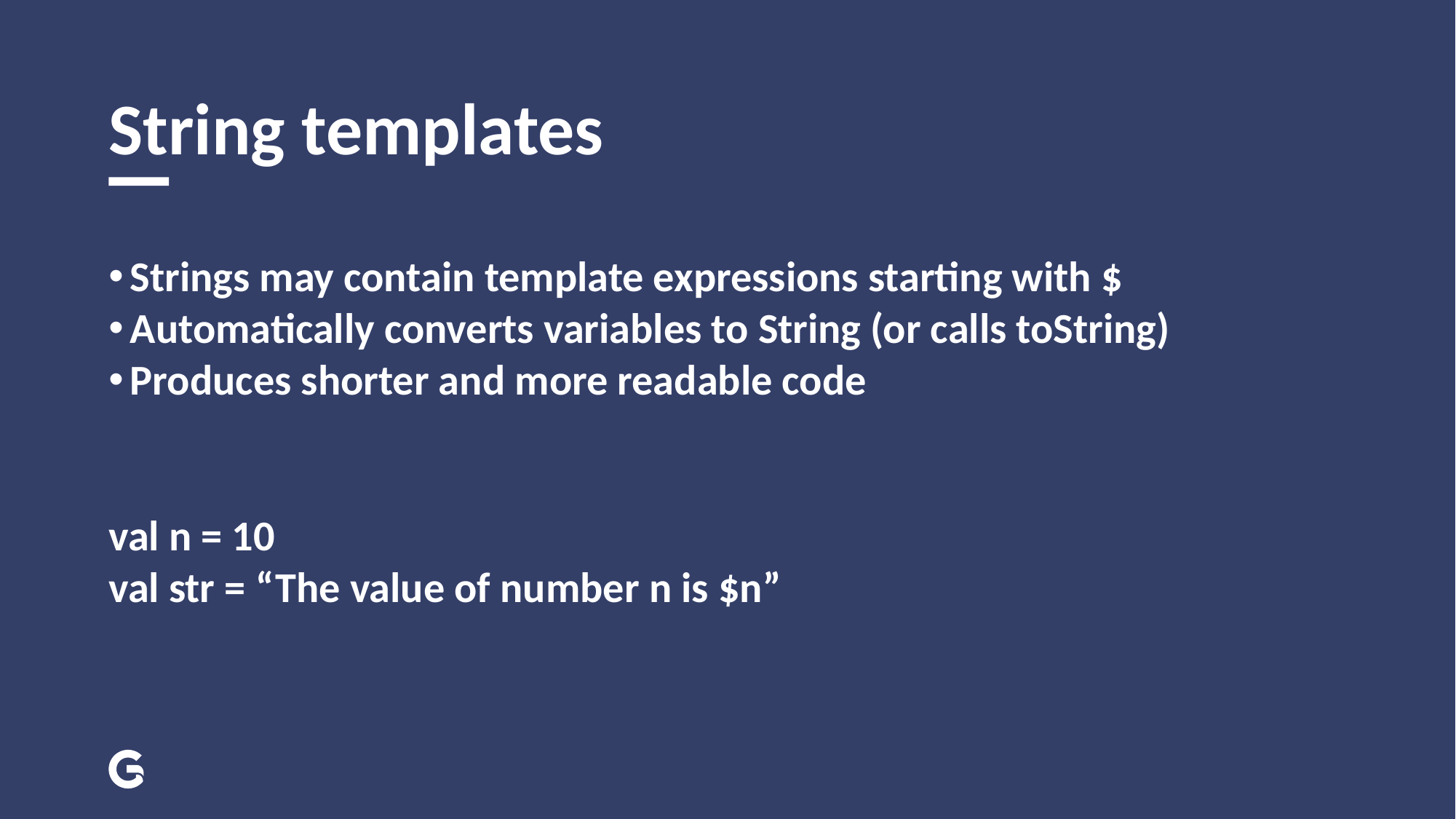

# String templates
Strings may contain template expressions starting with $
Automatically converts variables to String (or calls toString)
Produces shorter and more readable code

val n = 10
val str = “The value of number n is $n”